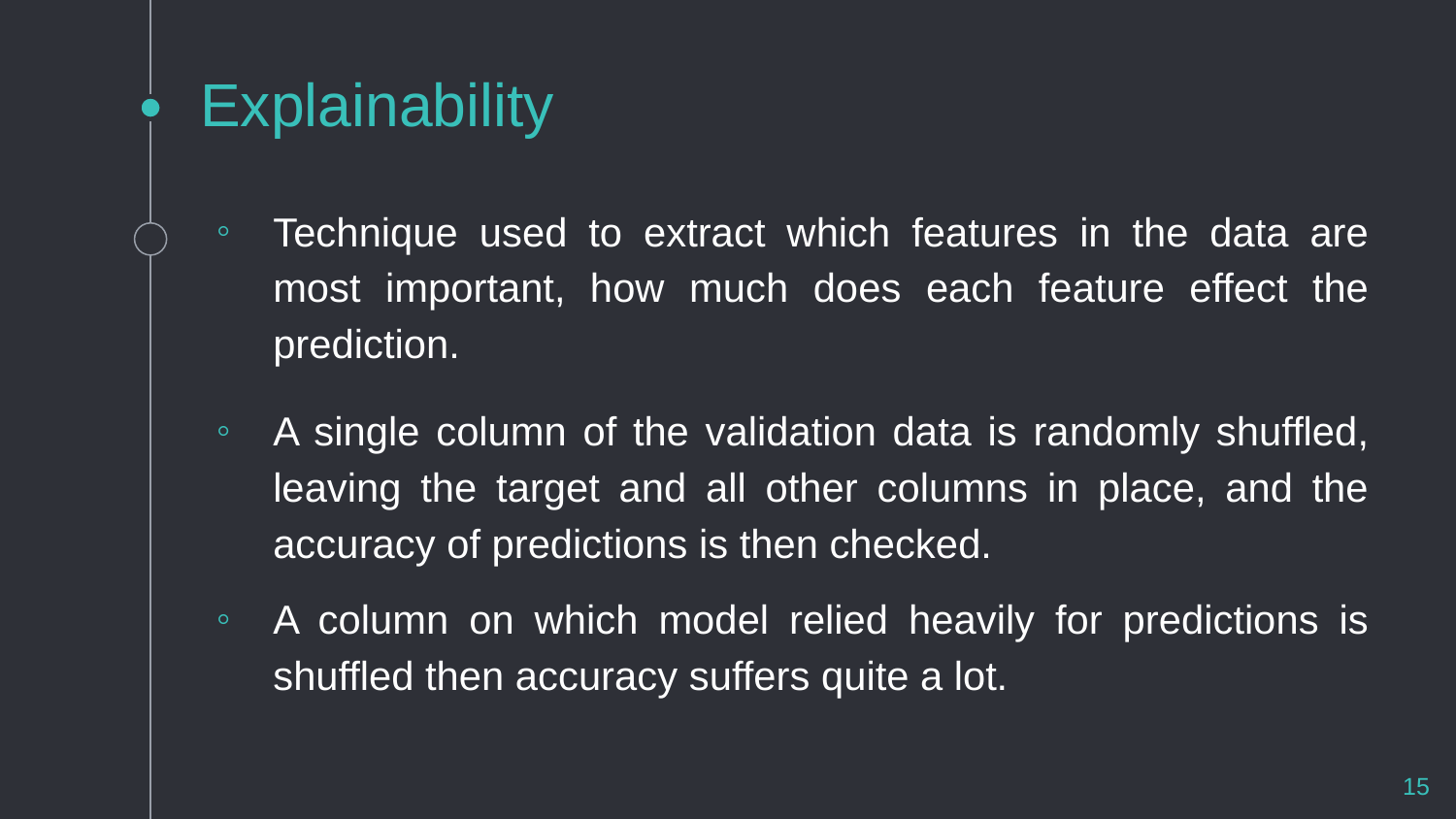

# Explainability
Technique used to extract which features in the data are most important, how much does each feature effect the prediction.
A single column of the validation data is randomly shuffled, leaving the target and all other columns in place, and the accuracy of predictions is then checked.
A column on which model relied heavily for predictions is shuffled then accuracy suffers quite a lot.
15